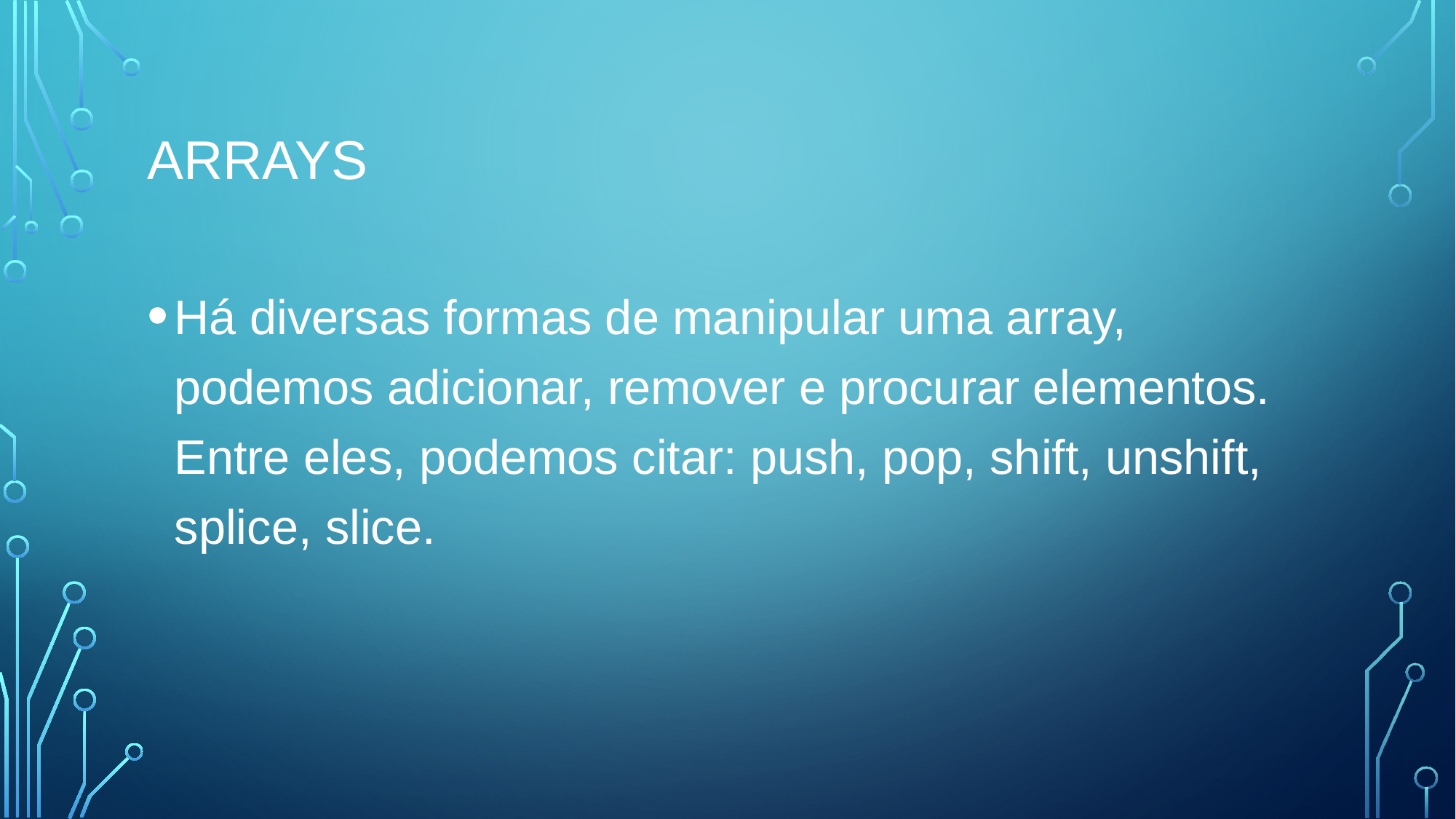

# arrays
Há diversas formas de manipular uma array, podemos adicionar, remover e procurar elementos. Entre eles, podemos citar: push, pop, shift, unshift, splice, slice.